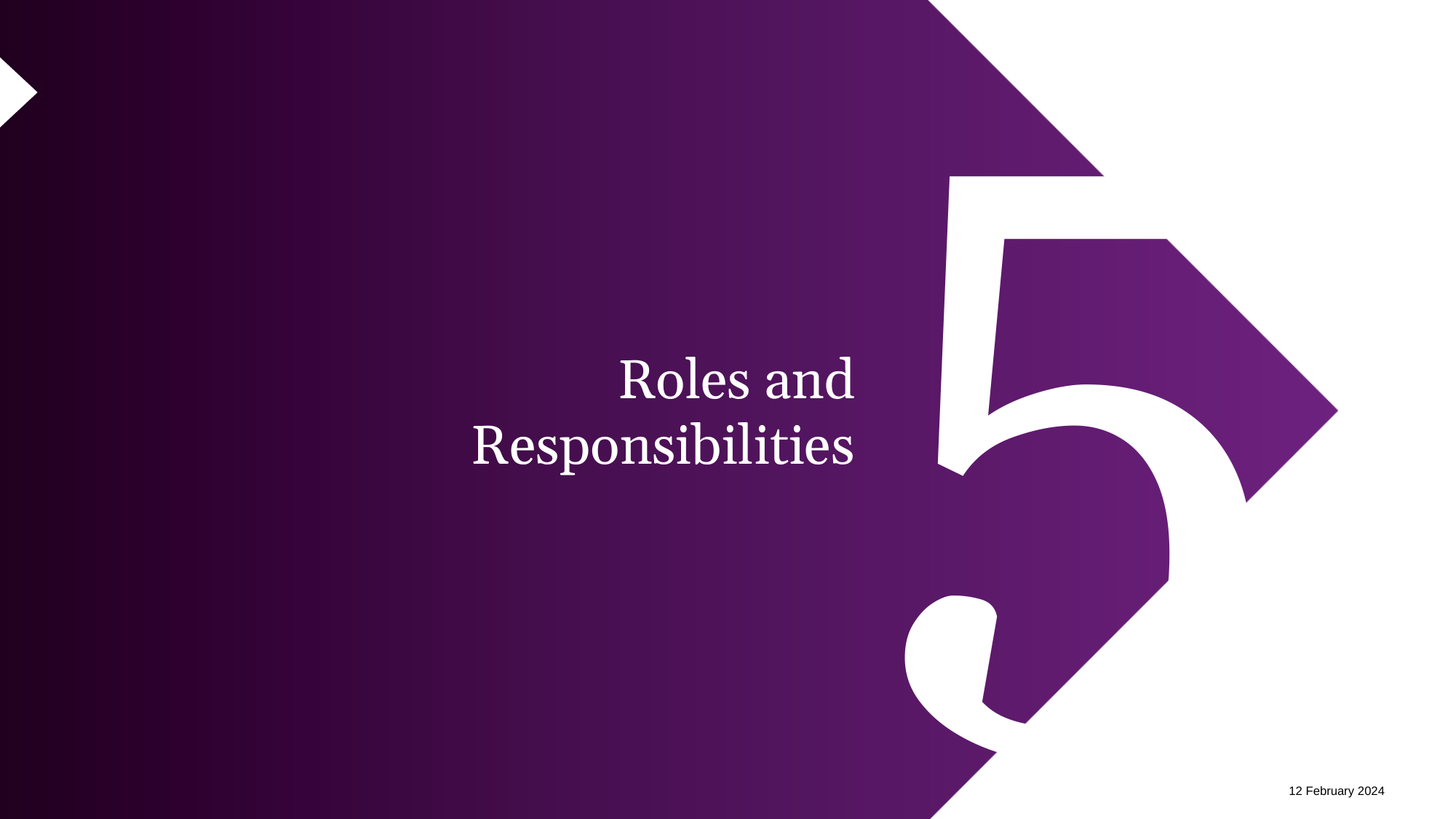

5
# Roles and Responsibilities
12 February 2024